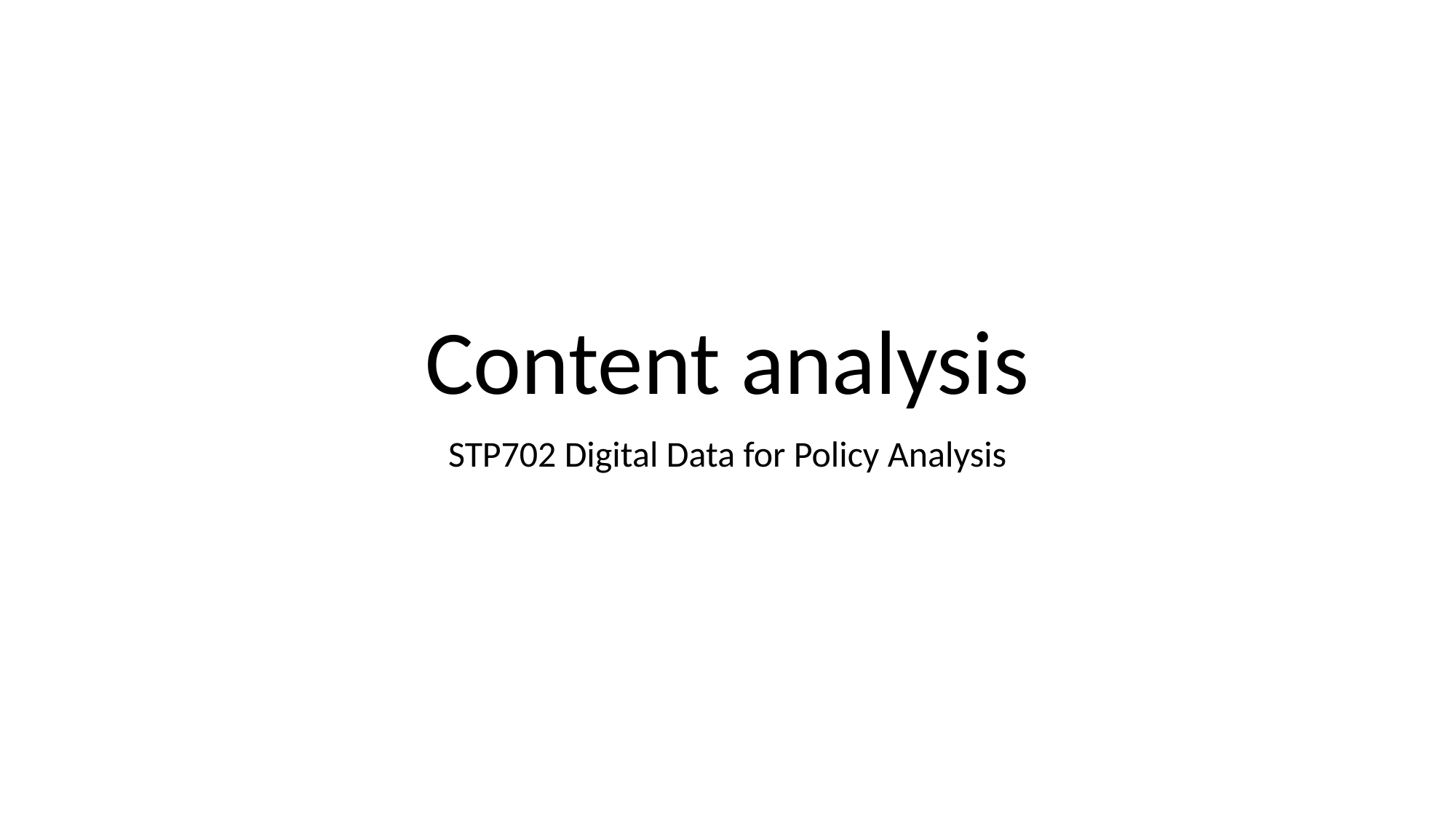

# Content analysis
STP702 Digital Data for Policy Analysis